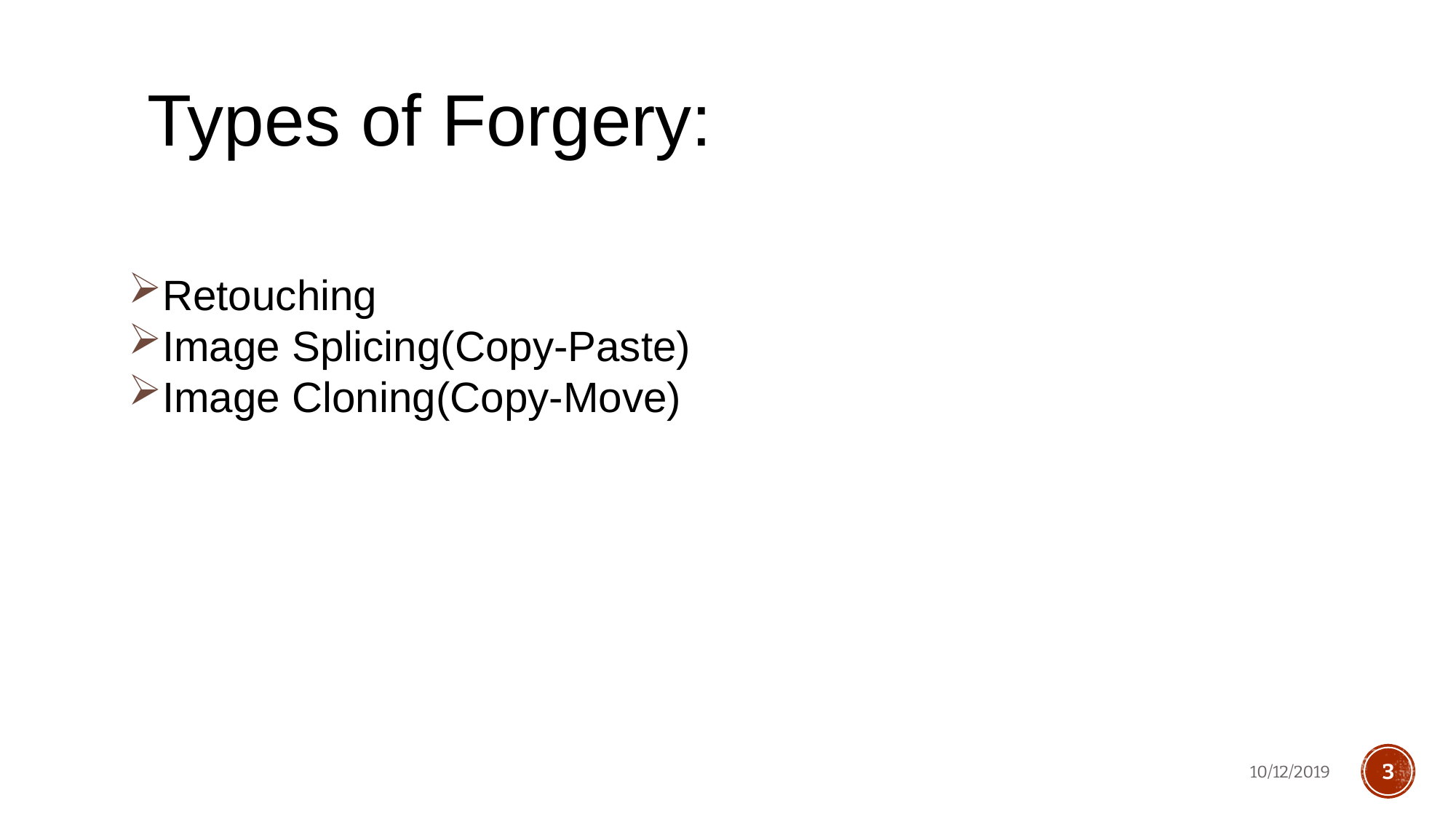

# Types of Forgery:
Retouching
Image Splicing(Copy-Paste)
Image Cloning(Copy-Move)
10/12/2019
3